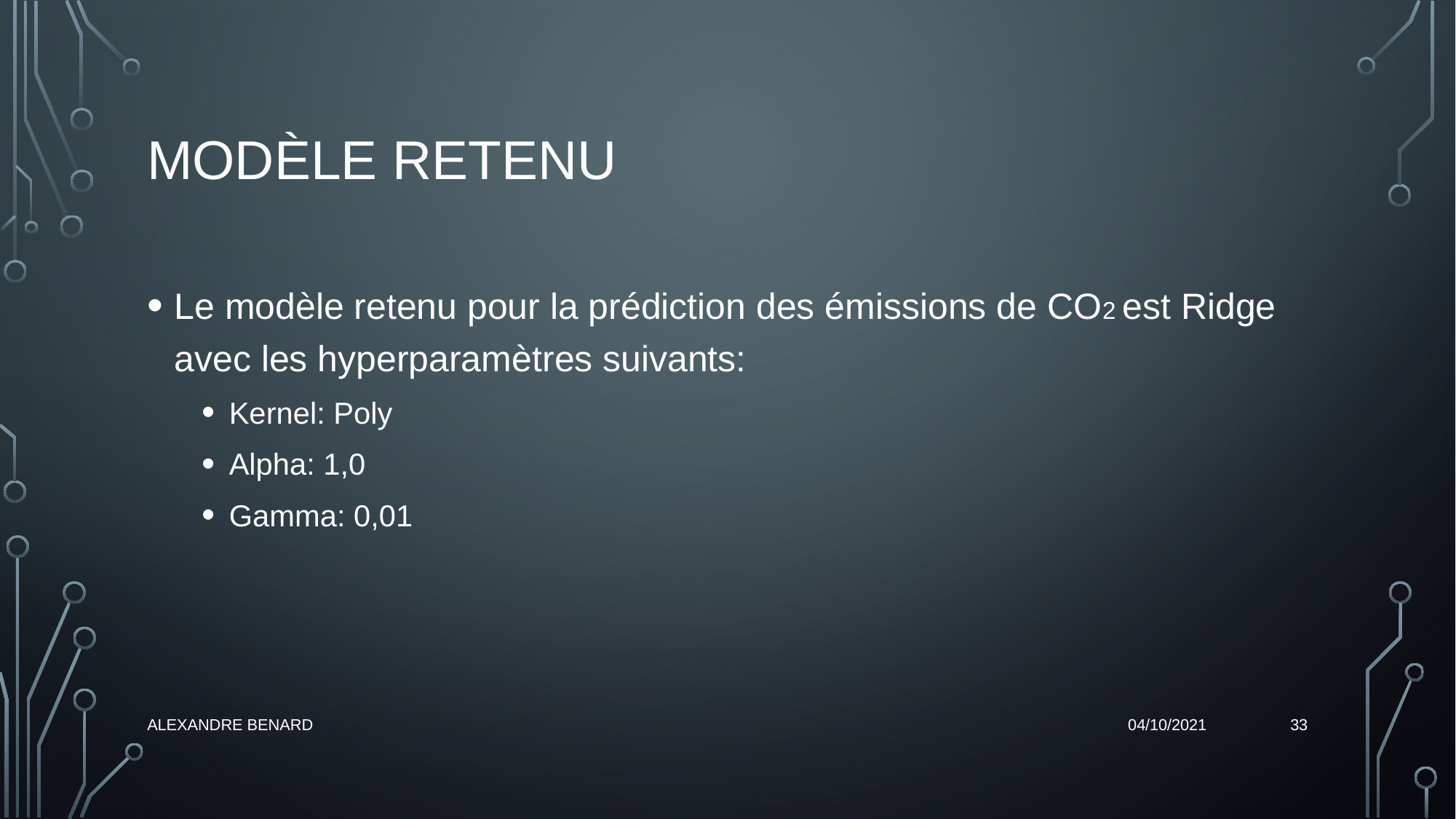

# Modèle retenu
Le modèle retenu pour la prédiction des émissions de CO2 est Ridge avec les hyperparamètres suivants:
Kernel: Poly
Alpha: 1,0
Gamma: 0,01
33
Alexandre BENARD
04/10/2021